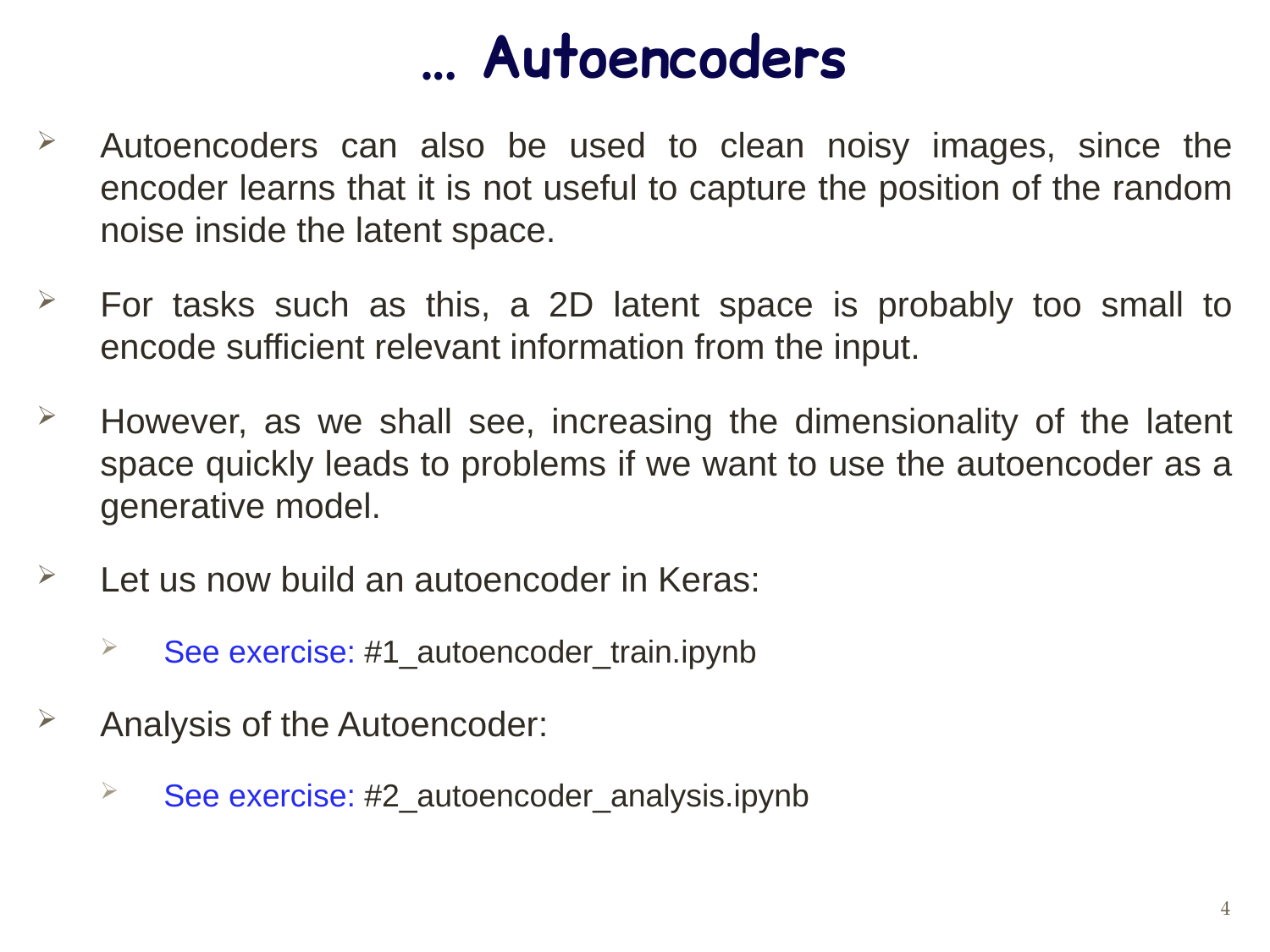

# … Autoencoders
Autoencoders can also be used to clean noisy images, since the encoder learns that it is not useful to capture the position of the random noise inside the latent space.
For tasks such as this, a 2D latent space is probably too small to encode sufficient relevant information from the input.
However, as we shall see, increasing the dimensionality of the latent space quickly leads to problems if we want to use the autoencoder as a generative model.
Let us now build an autoencoder in Keras:
See exercise: #1_autoencoder_train.ipynb
Analysis of the Autoencoder:
See exercise: #2_autoencoder_analysis.ipynb

4